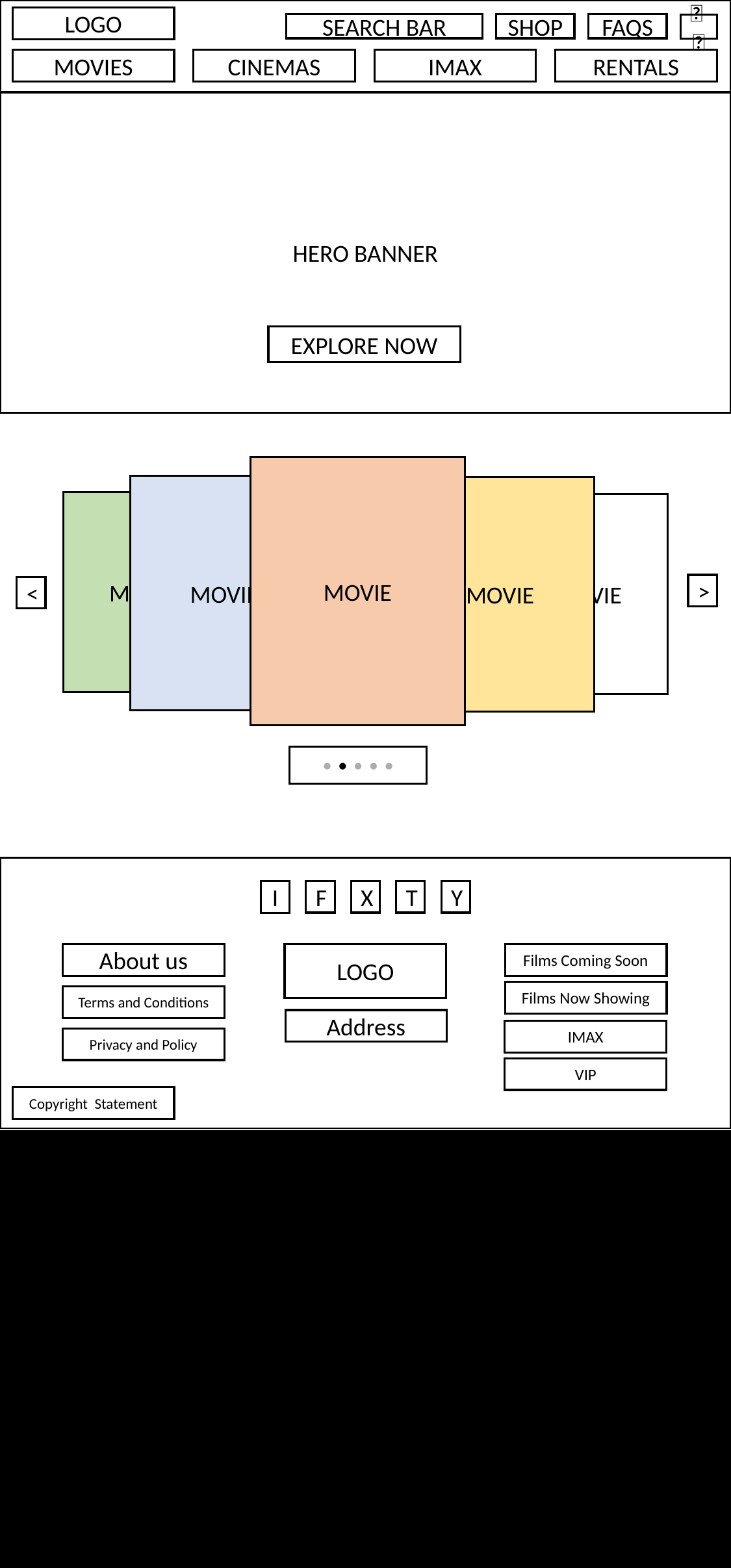

LOGO
SEARCH BAR
SHOP
FAQS
👤
MOVIES
CINEMAS
IMAX
RENTALS
HERO BANNER
EXPLORE NOW
MOVIE
MOVIE
MOVIE
MOVIE
MOVIE
>
<
• • • • •

F
X
T
Y
I
About us
LOGO
Films Coming Soon
Films Now Showing
Terms and Conditions
Address
IMAX
Privacy and Policy
VIP
Copyright  Statement